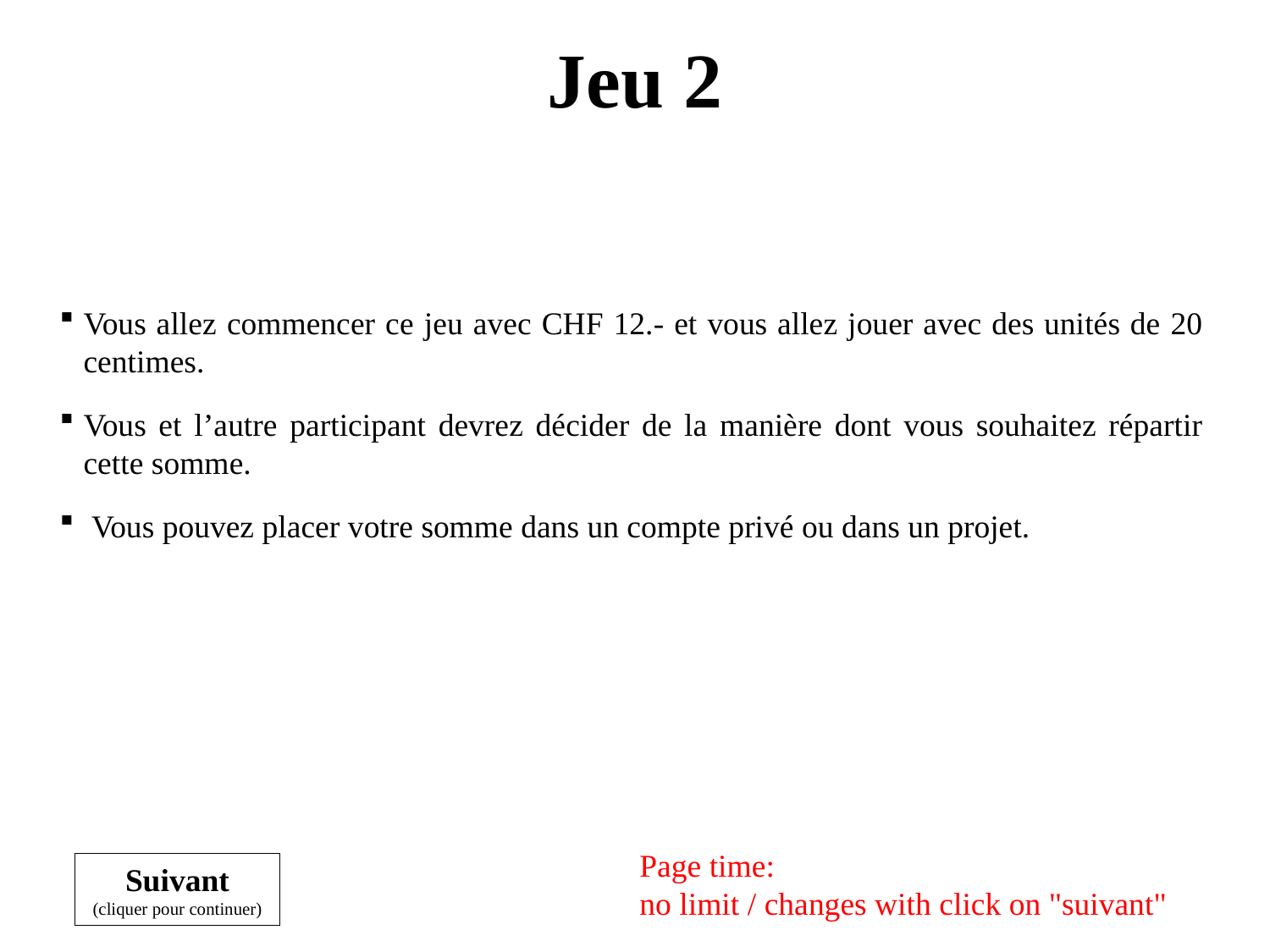

Jeu 2
Vous allez commencer ce jeu avec CHF 12.- et vous allez jouer avec des unités de 20 centimes.

Vous et l’autre participant devrez décider de la manière dont vous souhaitez répartir cette somme.

 Vous pouvez placer votre somme dans un compte privé ou dans un projet.
Page time:
no limit / changes with click on "suivant"
Suivant
(cliquer pour continuer)